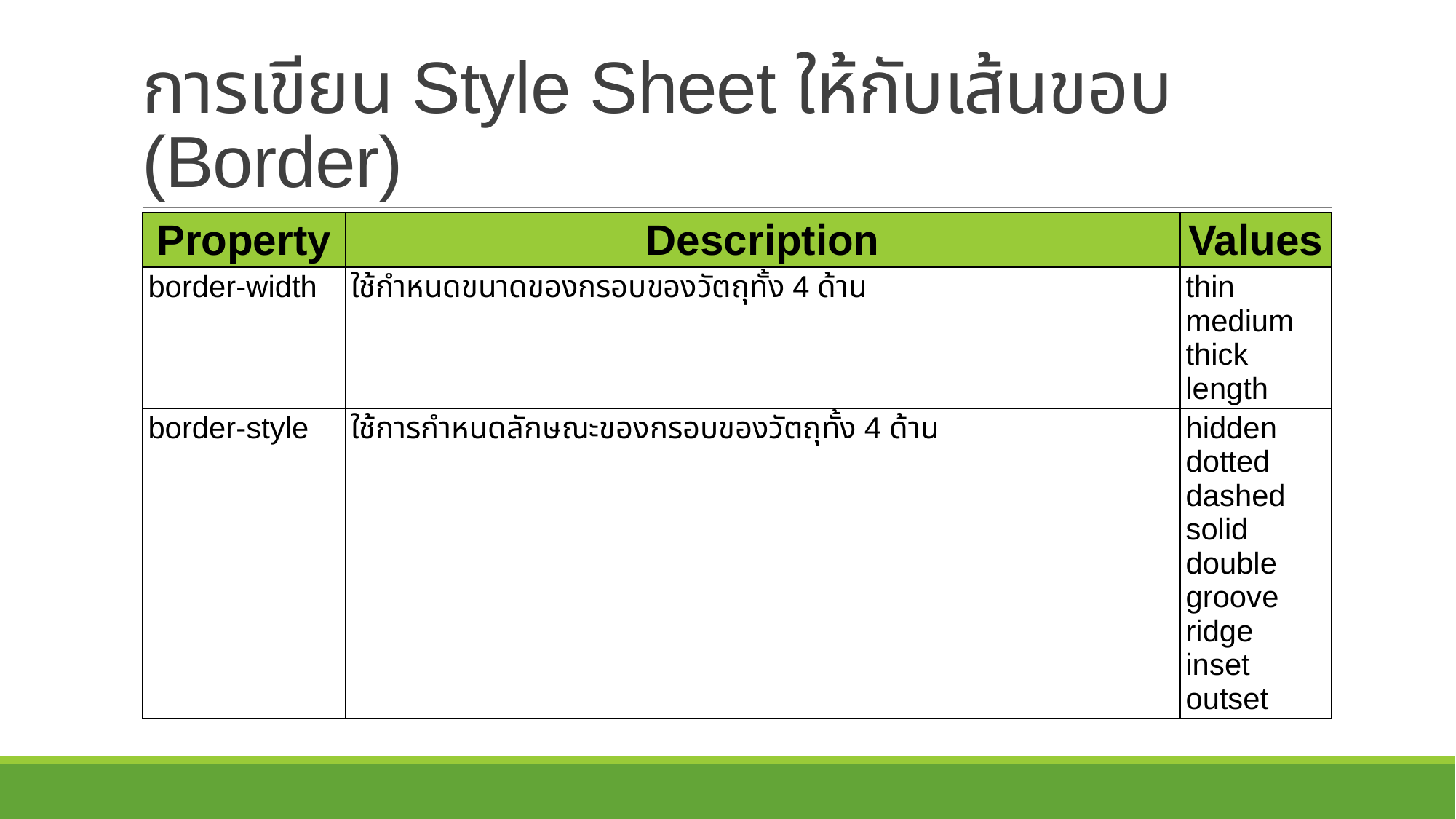

# การเขียน Style Sheet ให้กับเส้นขอบ (Border)
| Property | Description | Values |
| --- | --- | --- |
| border-width | ใช้กำหนดขนาดของกรอบของวัตถุทั้ง 4 ด้าน | thin medium thick length |
| border-style | ใช้การกำหนดลักษณะของกรอบของวัตถุทั้ง 4 ด้าน | hidden dotted dashed solid double groove ridge inset outset |